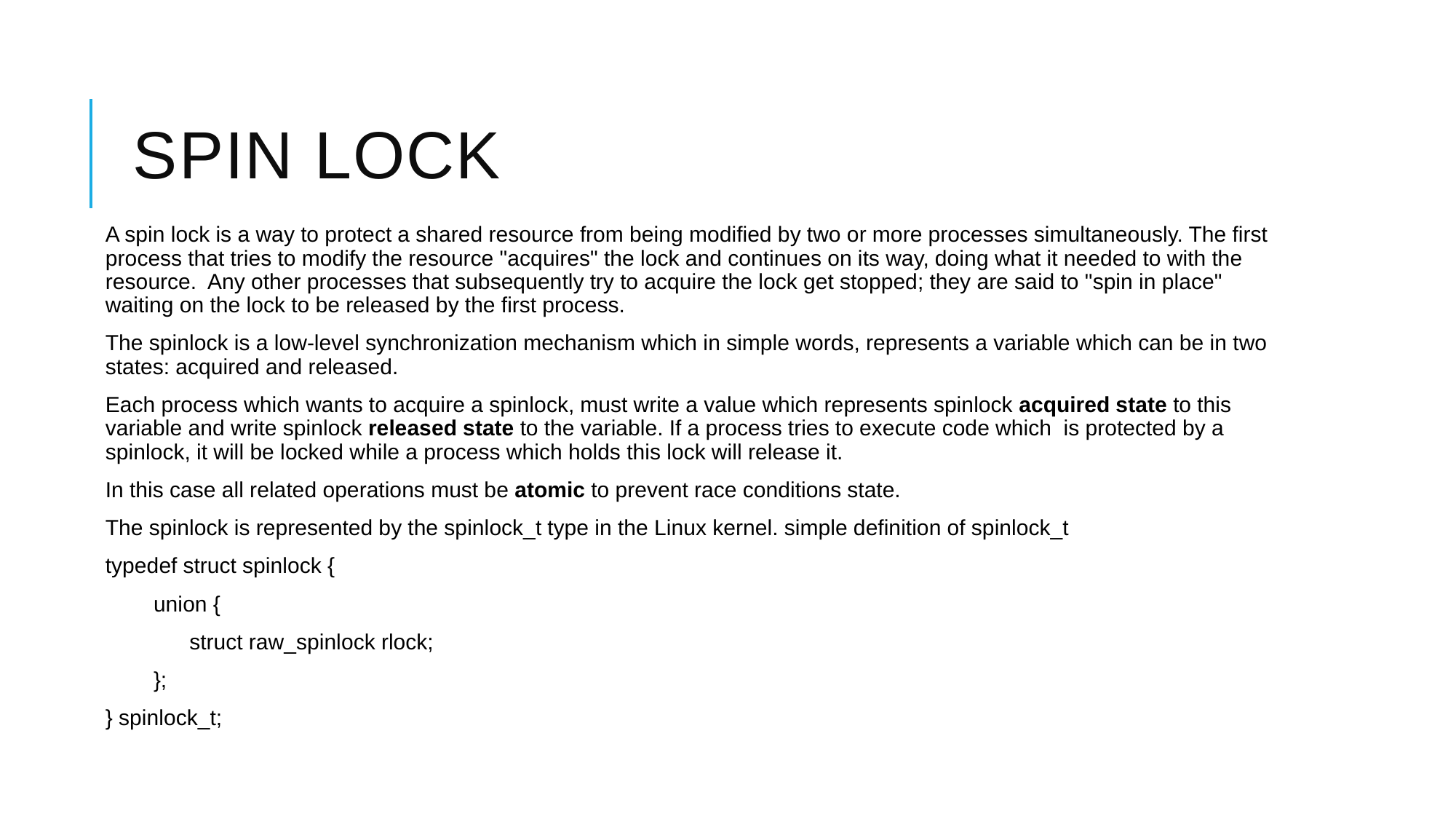

# Spin lock
A spin lock is a way to protect a shared resource from being modified by two or more processes simultaneously. The first process that tries to modify the resource "acquires" the lock and continues on its way, doing what it needed to with the resource.  Any other processes that subsequently try to acquire the lock get stopped; they are said to "spin in place" waiting on the lock to be released by the first process.
The spinlock is a low-level synchronization mechanism which in simple words, represents a variable which can be in two states: acquired and released.
Each process which wants to acquire a spinlock, must write a value which represents spinlock acquired state to this variable and write spinlock released state to the variable. If a process tries to execute code which  is protected by a spinlock, it will be locked while a process which holds this lock will release it.
In this case all related operations must be atomic to prevent race conditions state.
The spinlock is represented by the spinlock_t type in the Linux kernel. simple definition of spinlock_t
typedef struct spinlock {
        union {
              struct raw_spinlock rlock;
        };
} spinlock_t;